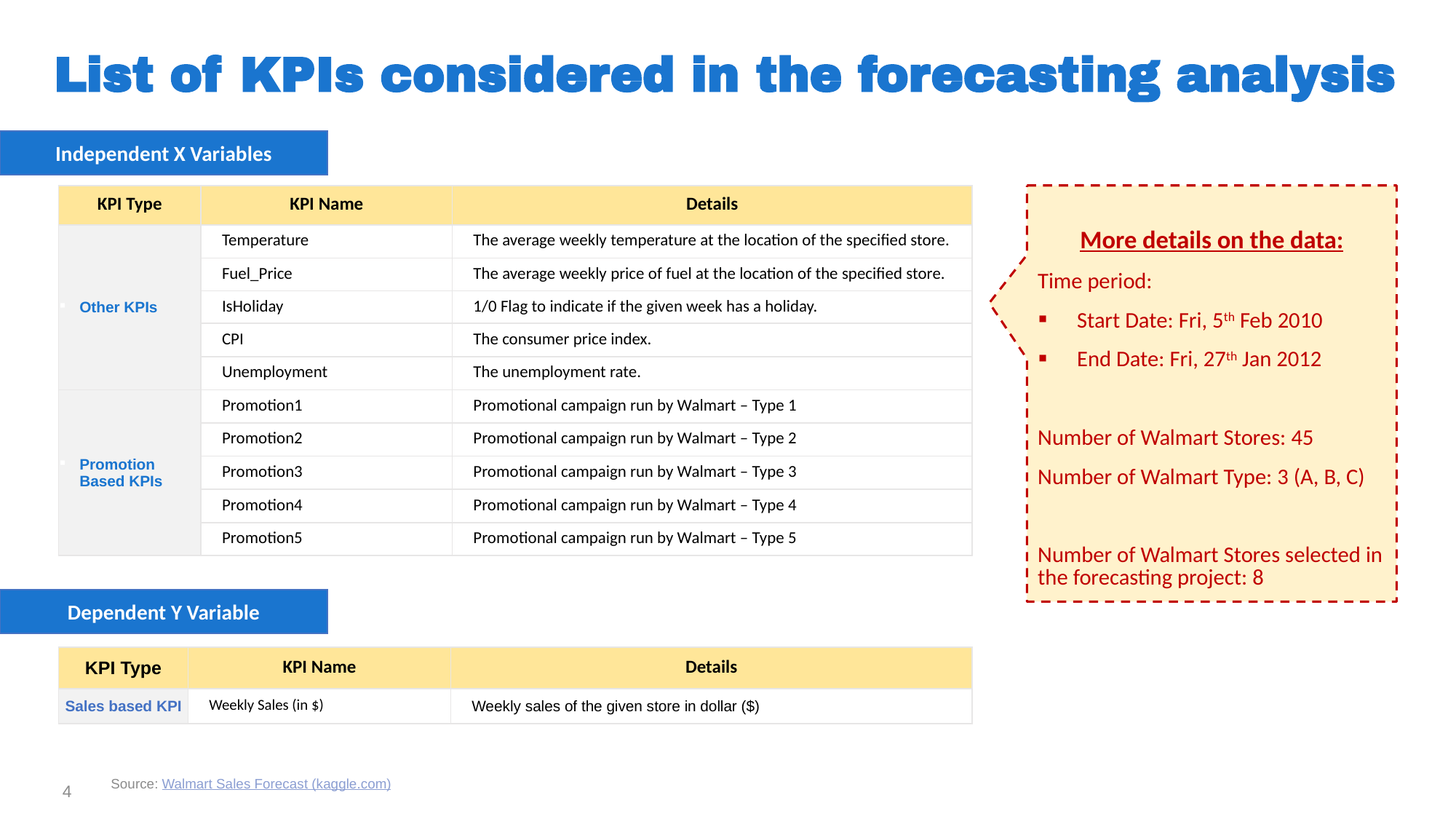

List of KPIs considered in the forecasting analysis
#
Independent X Variables
| KPI Type | KPI Name | Details |
| --- | --- | --- |
| Other KPIs | Temperature | The average weekly temperature at the location of the specified store. |
|  | Fuel\_Price | The average weekly price of fuel at the location of the specified store. |
|  | IsHoliday | 1/0 Flag to indicate if the given week has a holiday. |
|  | CPI | The consumer price index. |
|  | Unemployment | The unemployment rate. |
| Promotion Based KPIs | Promotion1 | Promotional campaign run by Walmart – Type 1 |
|  | Promotion2 | Promotional campaign run by Walmart – Type 2 |
|  | Promotion3 | Promotional campaign run by Walmart – Type 3 |
|  | Promotion4 | Promotional campaign run by Walmart – Type 4 |
|  | Promotion5 | Promotional campaign run by Walmart – Type 5 |

More details on the data:
Time period:
Start Date: Fri, 5th Feb 2010
End Date: Fri, 27th Jan 2012

Number of Walmart Stores: 45
Number of Walmart Type: 3 (A, B, C)

Number of Walmart Stores selected in the forecasting project: 8

Dependent Y Variable
| KPI Type | KPI Name | Details |
| --- | --- | --- |
| Sales based KPI | Weekly Sales (in $) | Weekly sales of the given store in dollar ($) |
4
Source: Walmart Sales Forecast (kaggle.com)